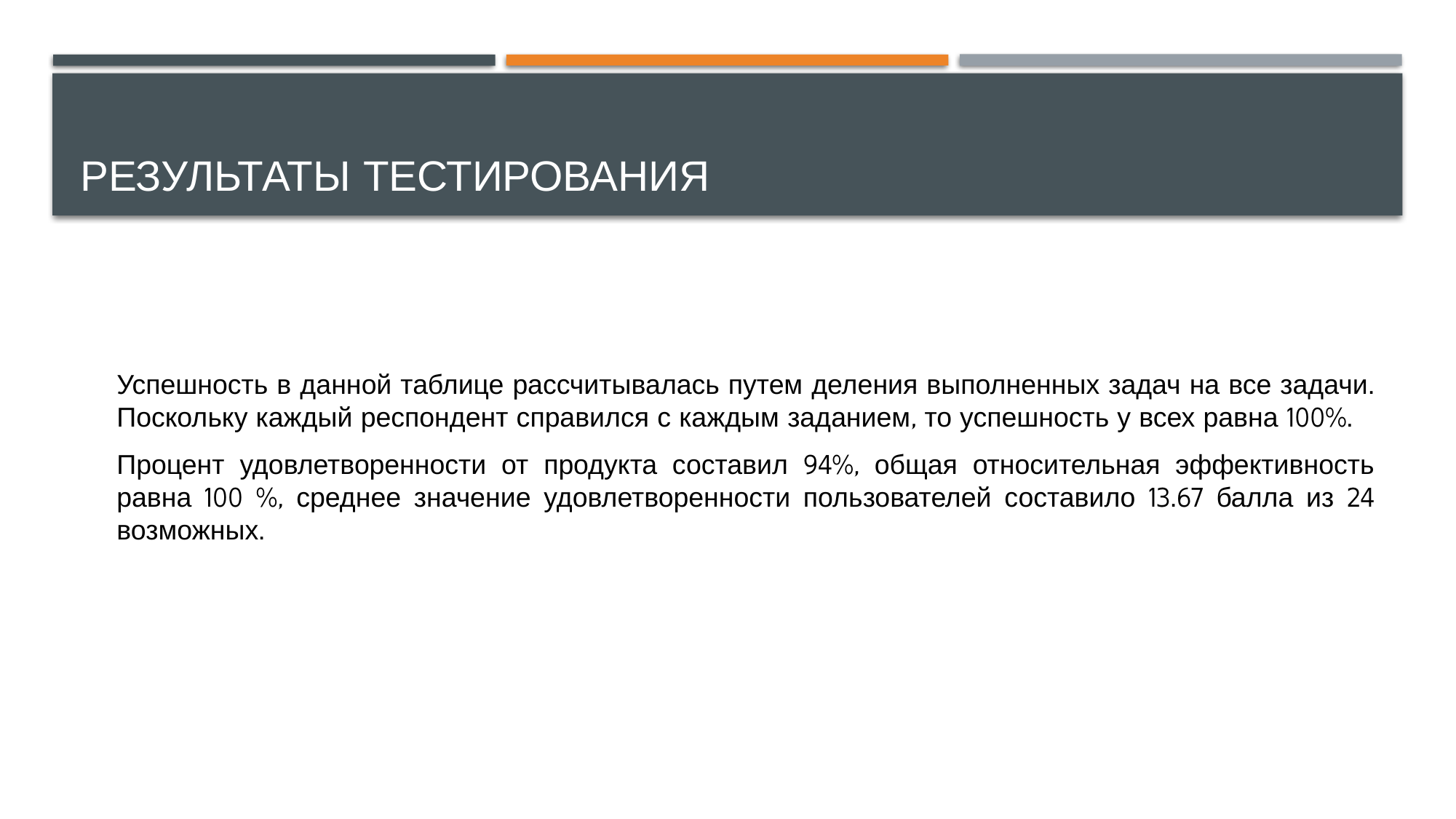

# Результаты тестирования
Успешность в данной таблице рассчитывалась путем деления выполненных задач на все задачи. Поскольку каждый респондент справился с каждым заданием, то успешность у всех равна 100%.
Процент удовлетворенности от продукта составил 94%, общая относительная эффективность равна 100 %, среднее значение удовлетворенности пользователей составило 13.67 балла из 24 возможных.